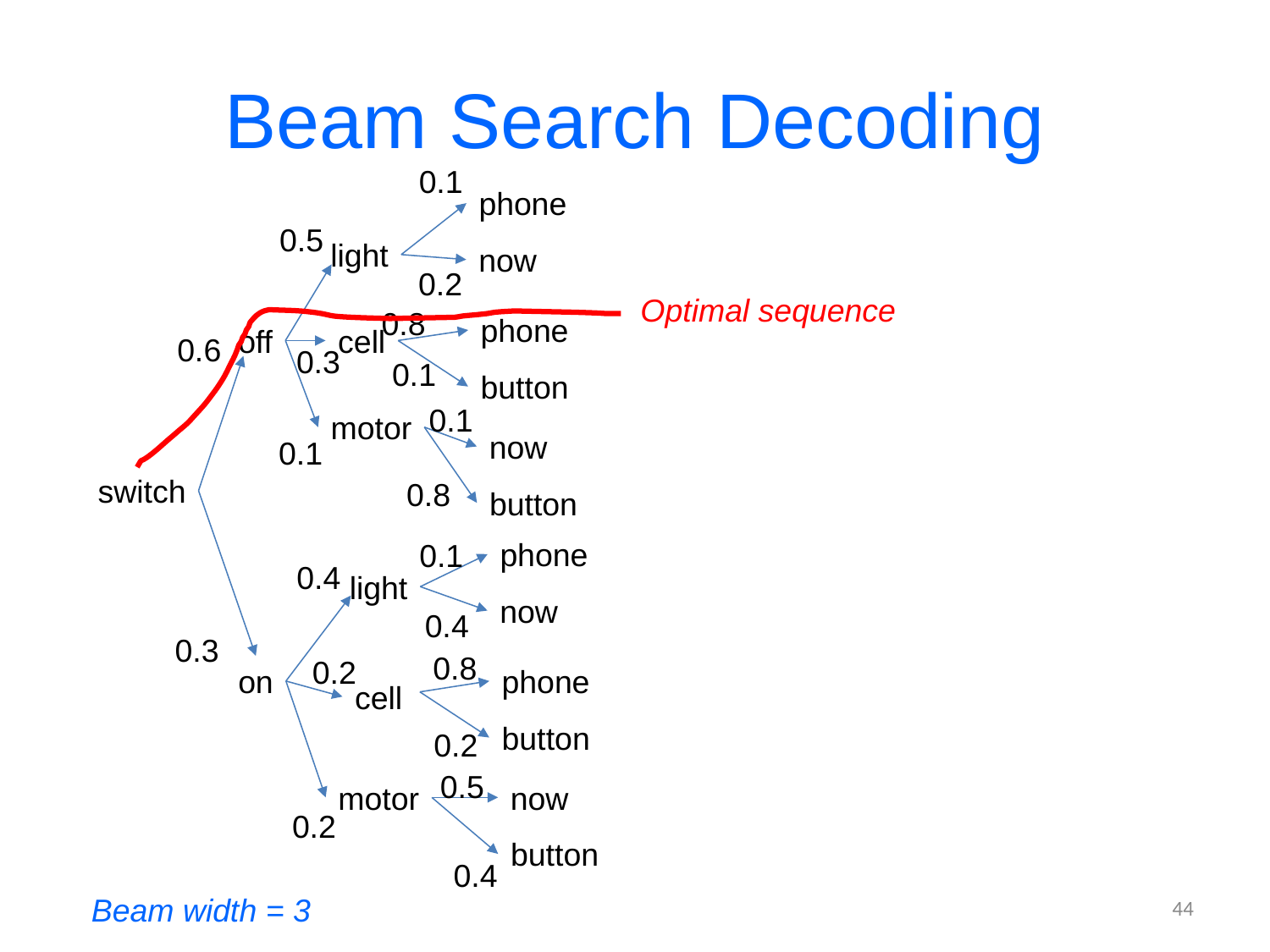

# Beam Search Decoding
0.1
phone
0.5
light
now
0.2
Optimal sequence
0.8
phone

off
cell
0.6
0.3
0.1
button
0.1
motor
now
0.1
switch
0.8
button
phone
0.1
0.4
light
now
0.4
0.3
0.8
0.2
on
phone
cell
button
0.2
0.5
motor
now
0.2
button
0.4
44
Beam width = 3